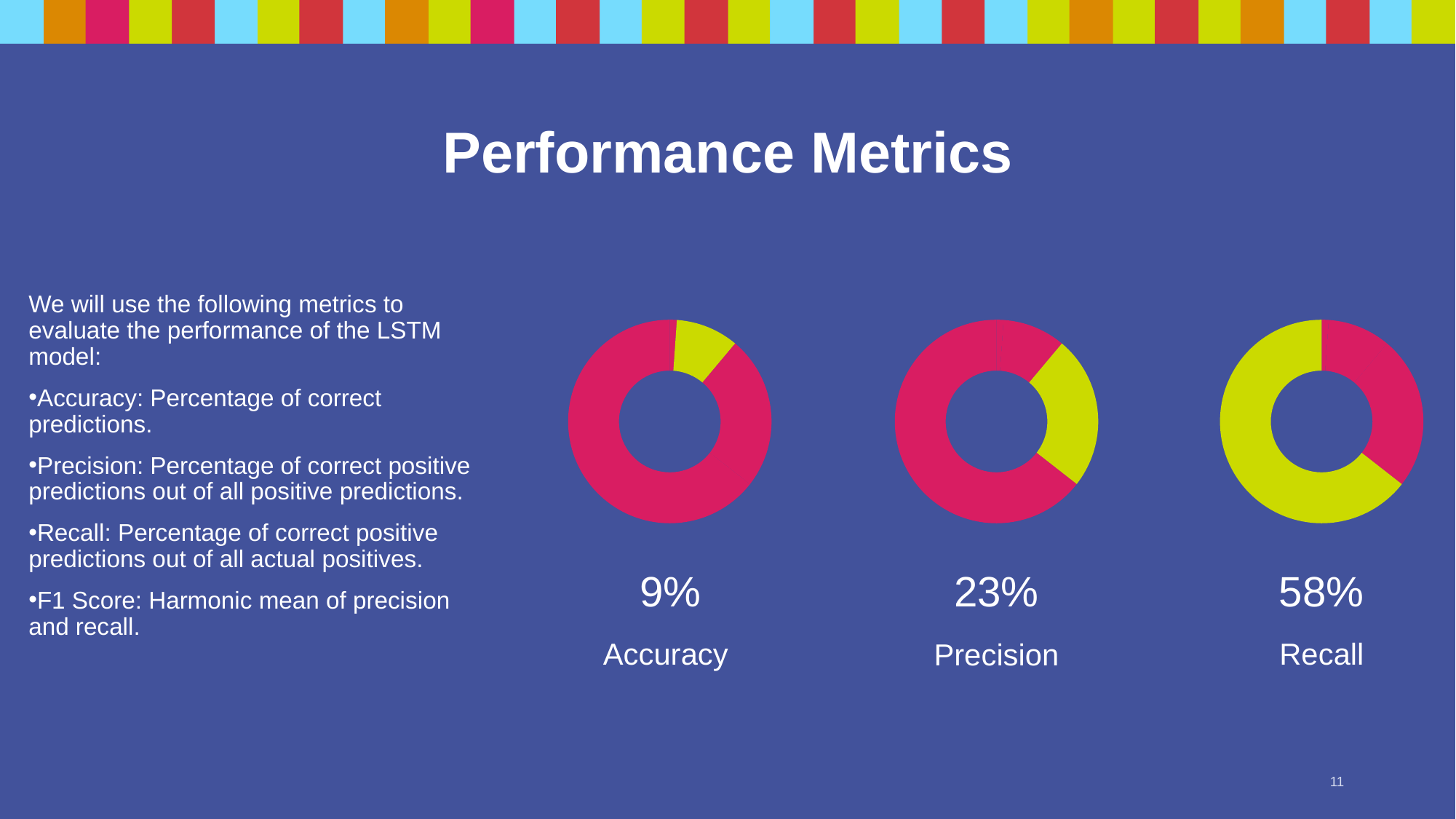

# Performance Metrics
We will use the following metrics to evaluate the performance of the LSTM model:
Accuracy: Percentage of correct predictions.
Precision: Percentage of correct positive predictions out of all positive predictions.
Recall: Percentage of correct positive predictions out of all actual positives.
F1 Score: Harmonic mean of precision and recall.

### Chart

| Category |  |
|---|---|

### Chart

| Category |  |
|---|---|

### Chart

| Category |  |
|---|---|
58%
9%
23%
Accuracy
Recall
Precision
11